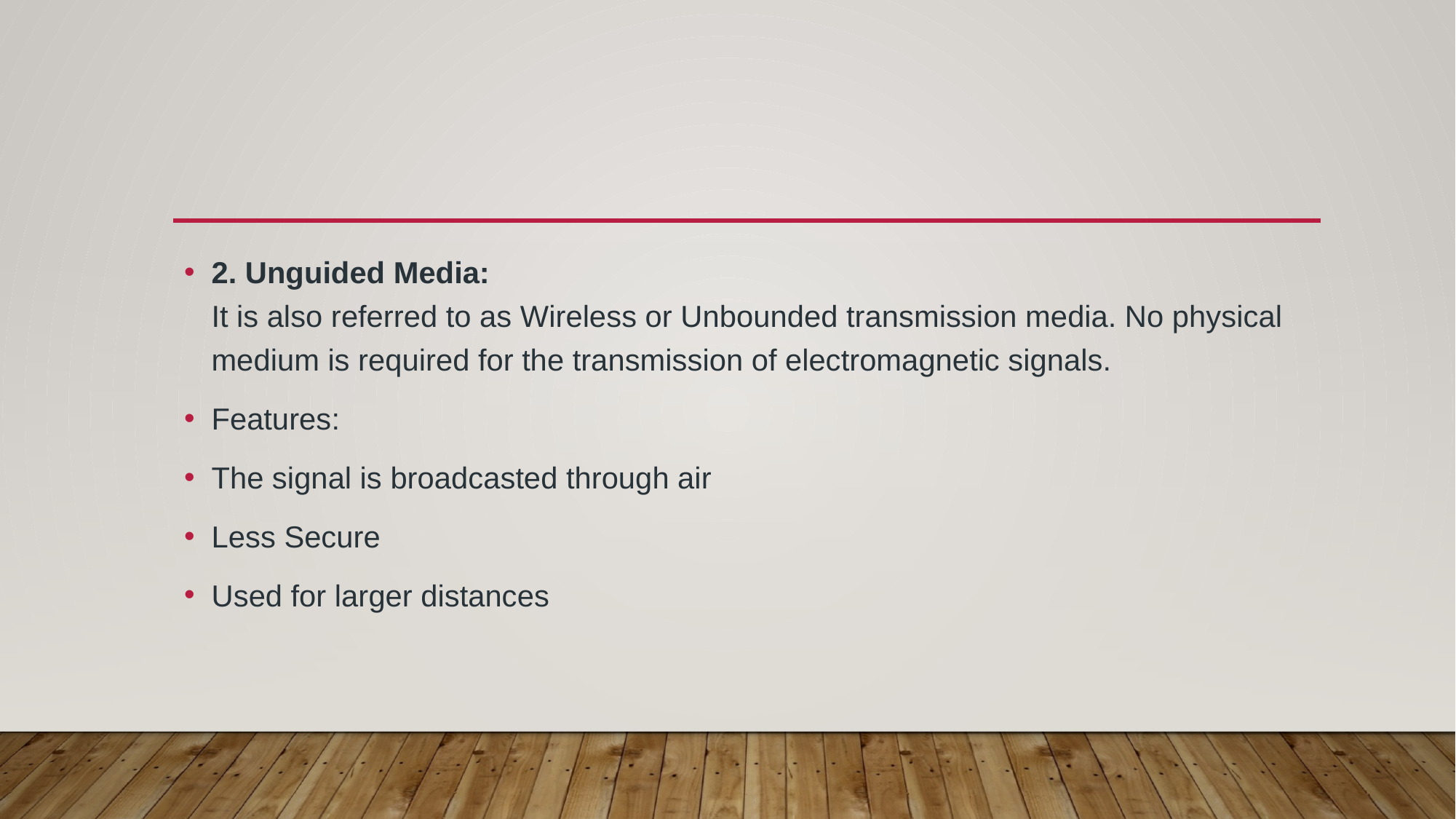

2. Unguided Media: 
It is also referred to as Wireless or Unbounded transmission media. No physical medium is required for the transmission of electromagnetic signals.
Features:
The signal is broadcasted through air
Less Secure
Used for larger distances